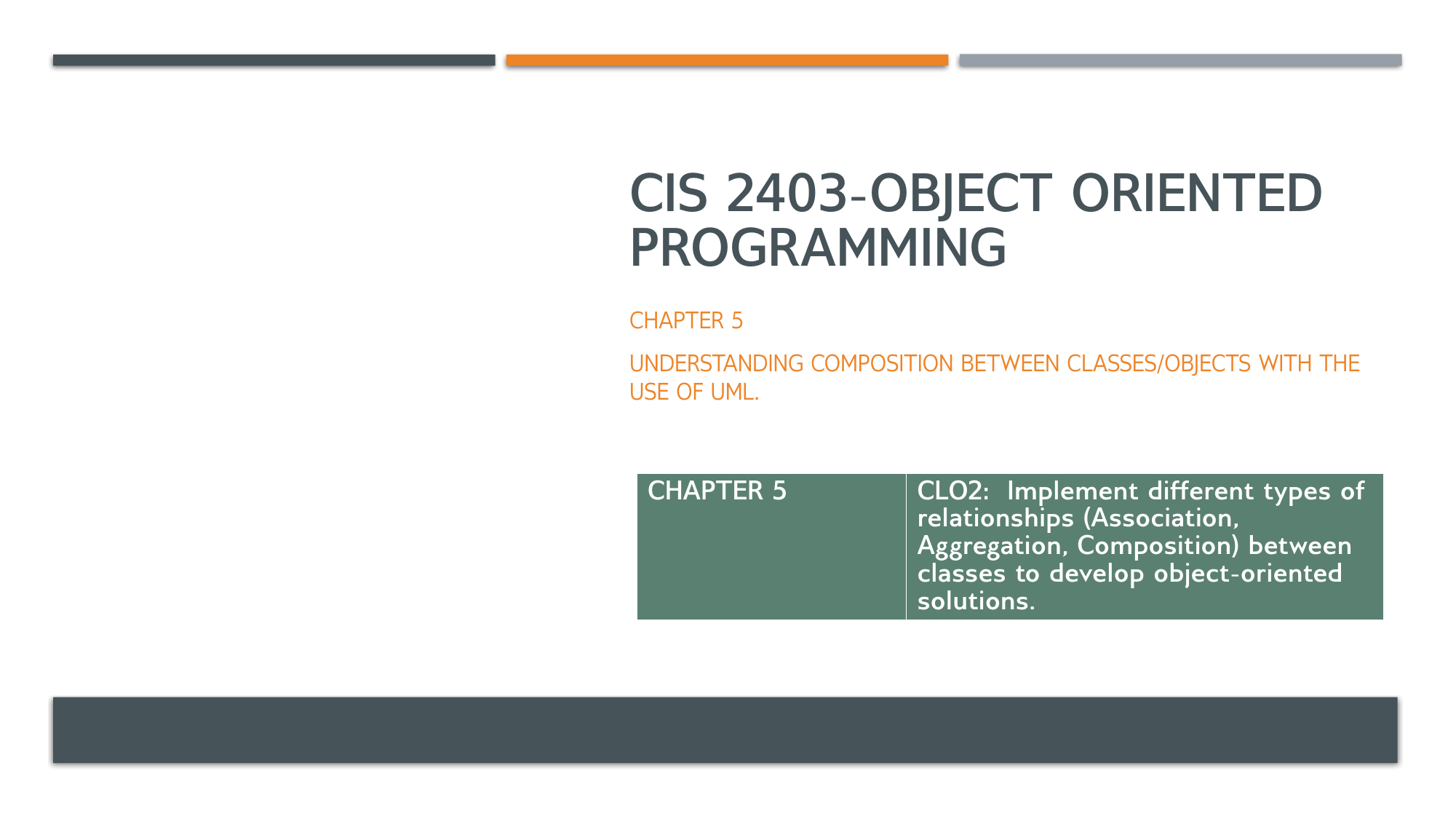

# CIs 2403-object oriented programming
Chapter 5
Understanding composition between classes/objects with the use of UML.

| CHAPTER 5 | CLO2: Implement different types of relationships (Association, Aggregation, Composition) between classes to develop object-oriented solutions. |
| --- | --- |